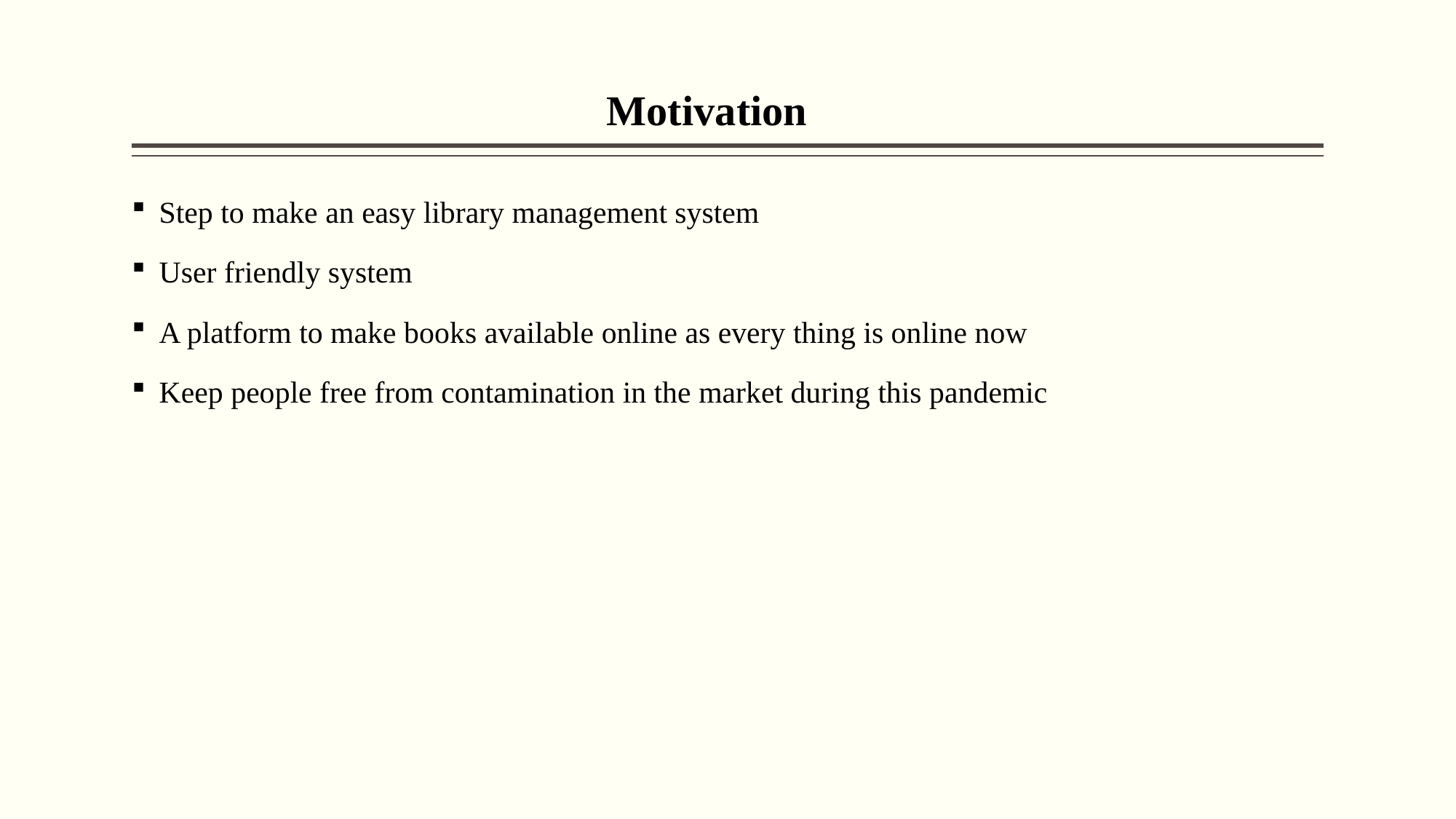

# Motivation
Step to make an easy library management system
User friendly system
A platform to make books available online as every thing is online now
Keep people free from contamination in the market during this pandemic